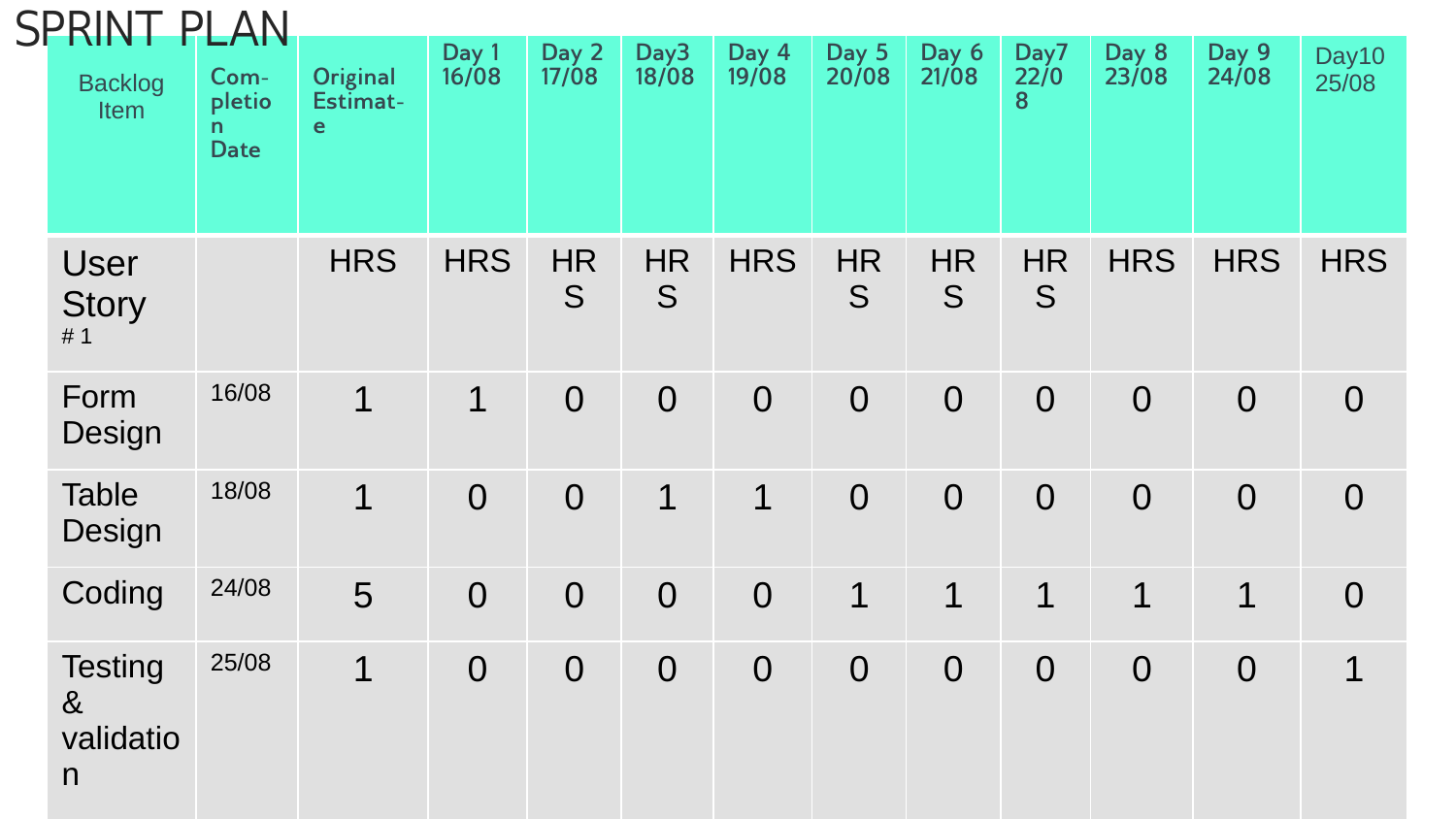

SPRINT PLAN
| Backlog Item | Com-pletion Date | Original Estimat-e | Day 1 16/08 | Day 2 17/08 | Day3 18/08 | Day 4 19/08 | Day 5 20/08 | Day 6 21/08 | Day7 22/08 | Day 8 23/08 | Day 9 24/08 | Day10 25/08 |
| --- | --- | --- | --- | --- | --- | --- | --- | --- | --- | --- | --- | --- |
| User Story # 1 |  | HRS | HRS | HRS | HRS | HRS | HRS | HRS | HRS | HRS | HRS | HRS |
| Form Design | 16/08 | 1 | 1 | 0 | 0 | 0 | 0 | 0 | 0 | 0 | 0 | 0 |
| Table Design | 18/08 | 1 | 0 | 0 | 1 | 1 | 0 | 0 | 0 | 0 | 0 | 0 |
| Coding | 24/08 | 5 | 0 | 0 | 0 | 0 | 1 | 1 | 1 | 1 | 1 | 0 |
| Testing & validation | 25/08 | 1 | 0 | 0 | 0 | 0 | 0 | 0 | 0 | 0 | 0 | 1 |